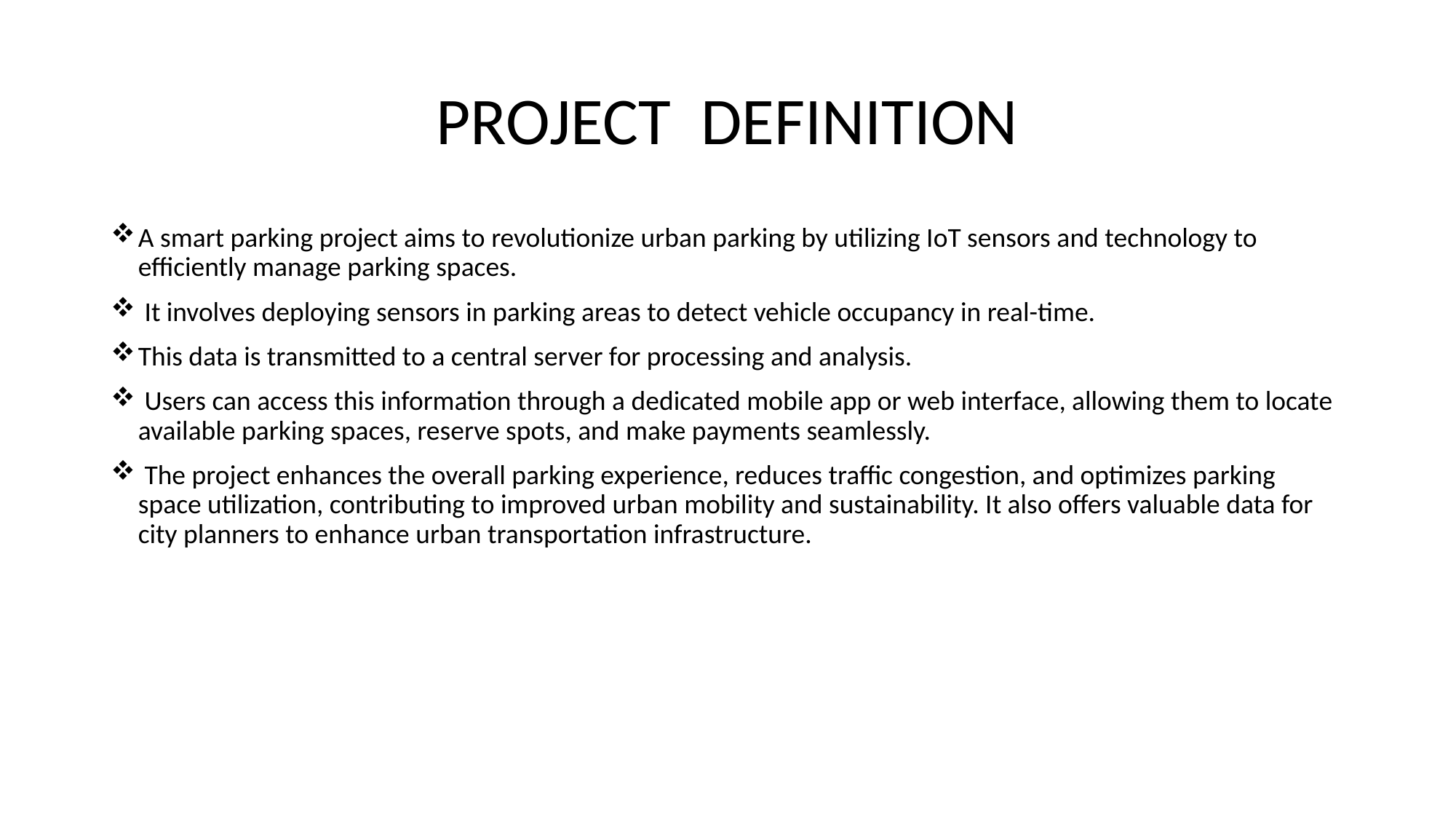

# PROJECT  DEFINITION
A smart parking project aims to revolutionize urban parking by utilizing IoT sensors and technology to efficiently manage parking spaces.
 It involves deploying sensors in parking areas to detect vehicle occupancy in real-time.
This data is transmitted to a central server for processing and analysis.
 Users can access this information through a dedicated mobile app or web interface, allowing them to locate available parking spaces, reserve spots, and make payments seamlessly.
 The project enhances the overall parking experience, reduces traffic congestion, and optimizes parking space utilization, contributing to improved urban mobility and sustainability. It also offers valuable data for city planners to enhance urban transportation infrastructure.